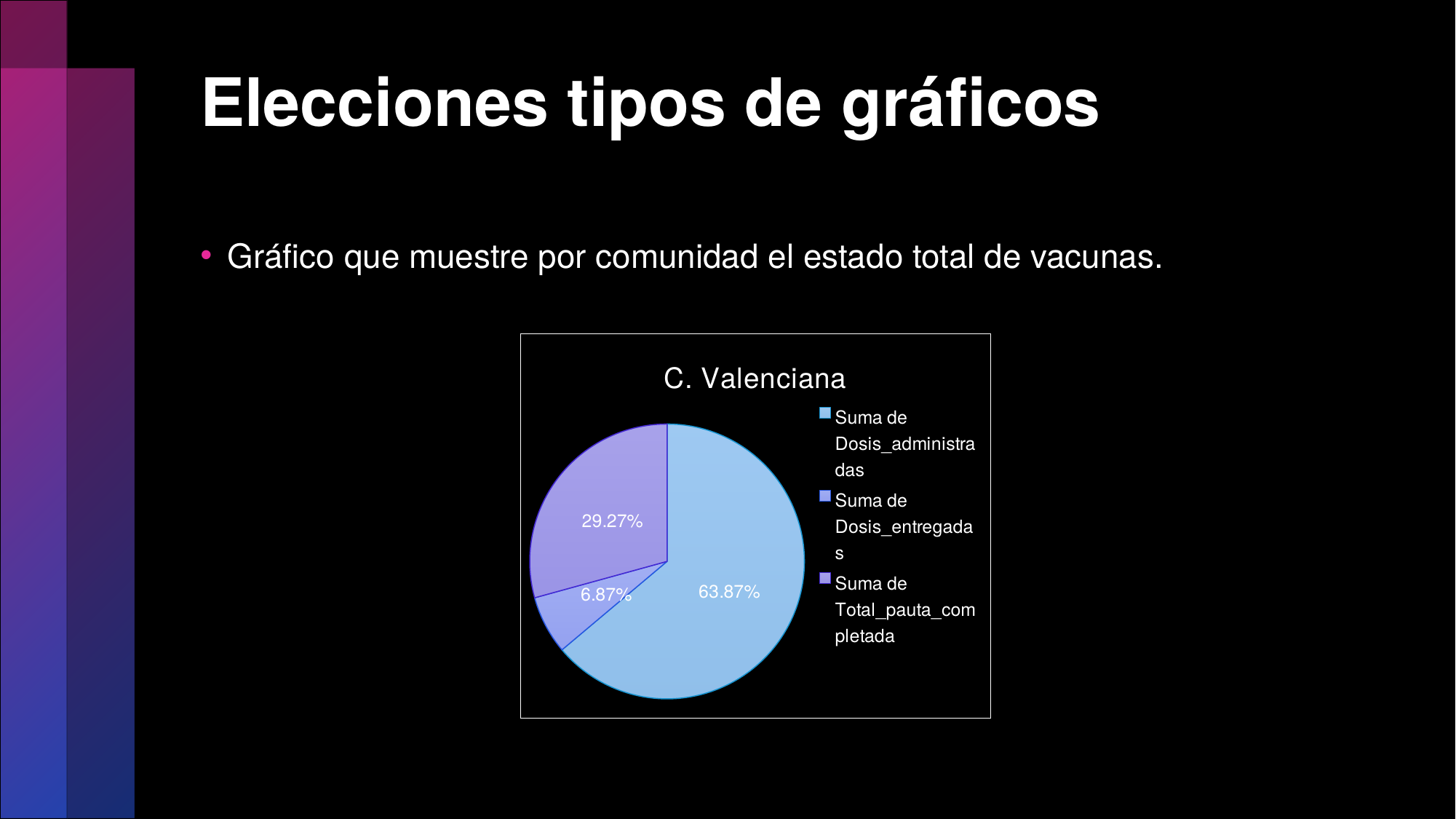

# Elecciones tipos de gráficos
Gráfico que muestre por comunidad el estado total de vacunas.

### Chart:

| Category | C. Valenciana |
|---|---|
| Suma de Dosis_administradas | 15234846720.0 |
| Suma de Dosis_entregadas | 1638201255.0 |
| Suma de Total_pauta_completada | 6981493800.0 |